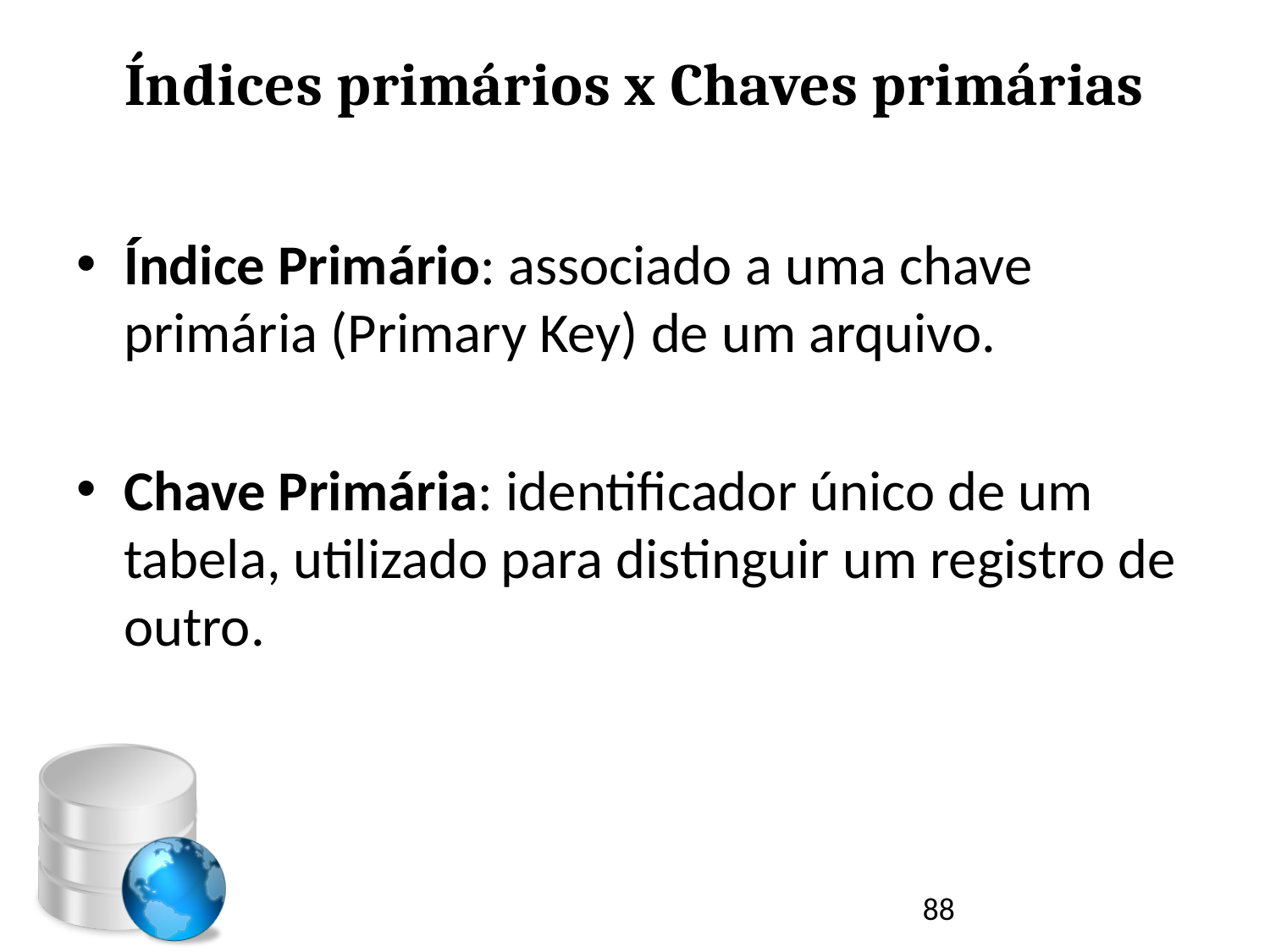

# Índices primários x Chaves primárias
Índice Primário: associado a uma chave primária (Primary Key) de um arquivo.

Chave Primária: identificador único de um tabela, utilizado para distinguir um registro de outro.

88